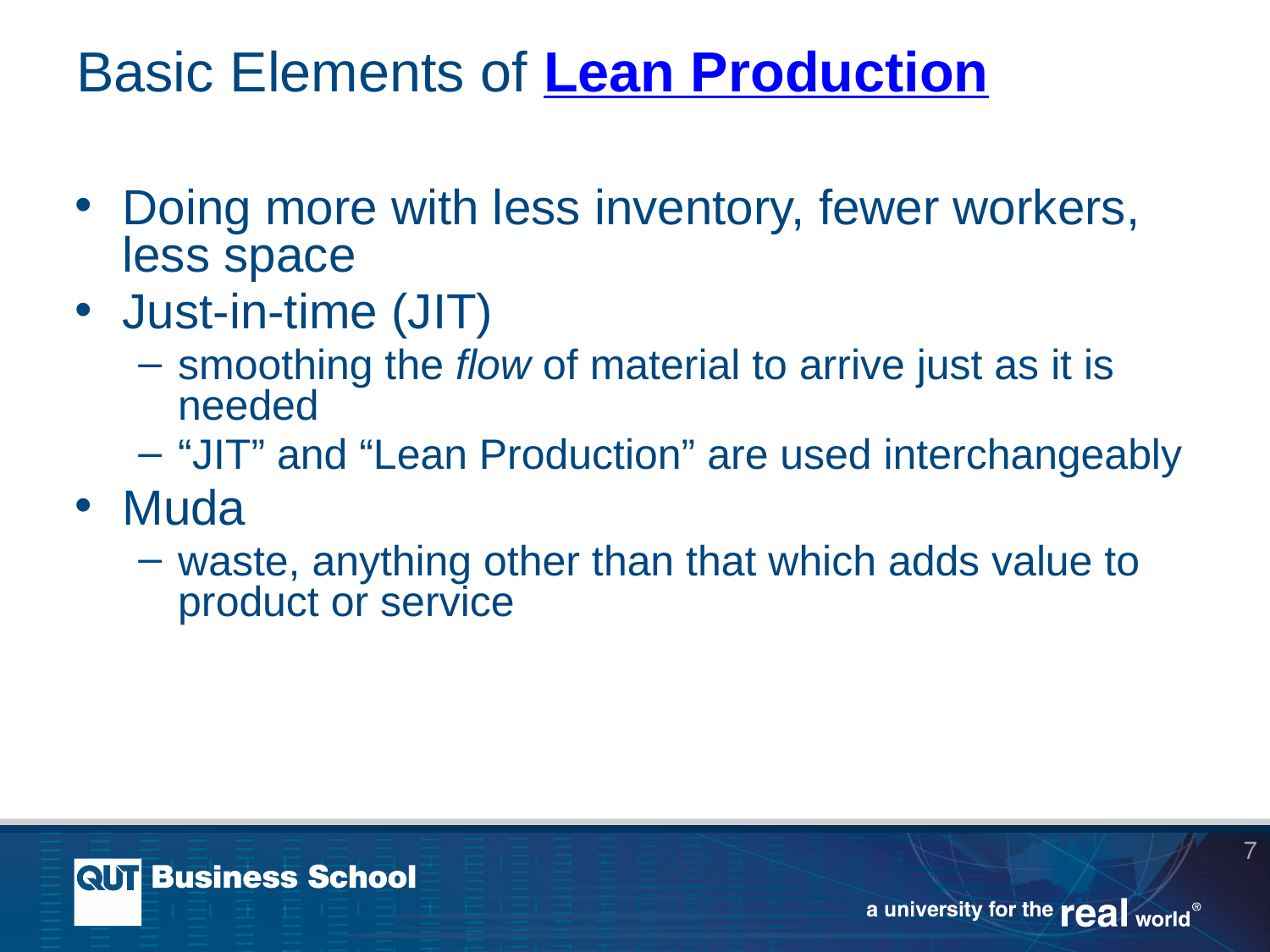

# Basic Elements of Lean Production
Doing more with less inventory, fewer workers, less space
Just-in-time (JIT)
smoothing the flow of material to arrive just as it is needed
“JIT” and “Lean Production” are used interchangeably
Muda
waste, anything other than that which adds value to product or service
7